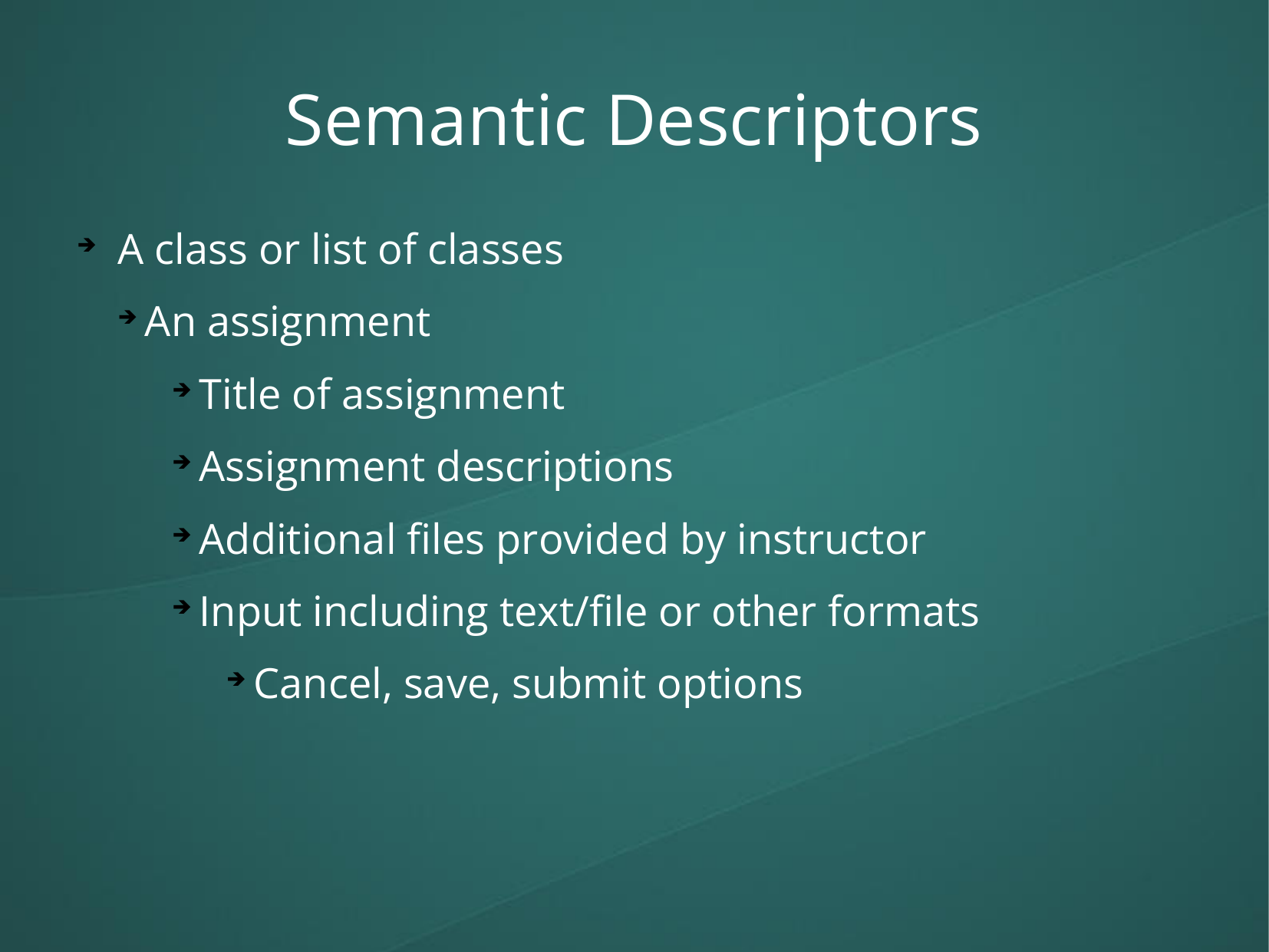

Semantic Descriptors
A class or list of classes
An assignment
Title of assignment
Assignment descriptions
Additional files provided by instructor
Input including text/file or other formats
Cancel, save, submit options